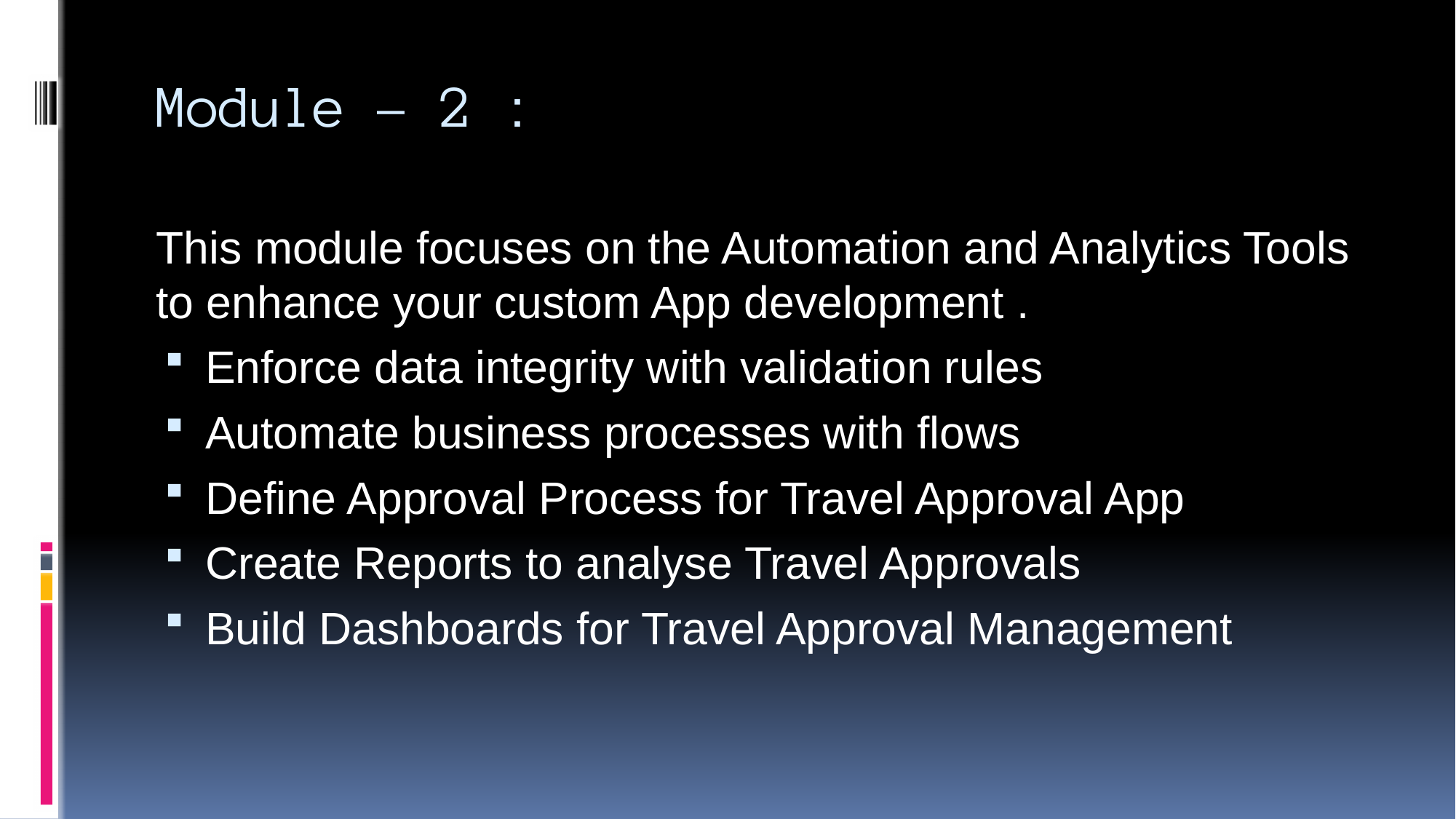

# Module – 2 :
This module focuses on the Automation and Analytics Tools to enhance your custom App development .
Enforce data integrity with validation rules
Automate business processes with flows
Define Approval Process for Travel Approval App
Create Reports to analyse Travel Approvals
Build Dashboards for Travel Approval Management